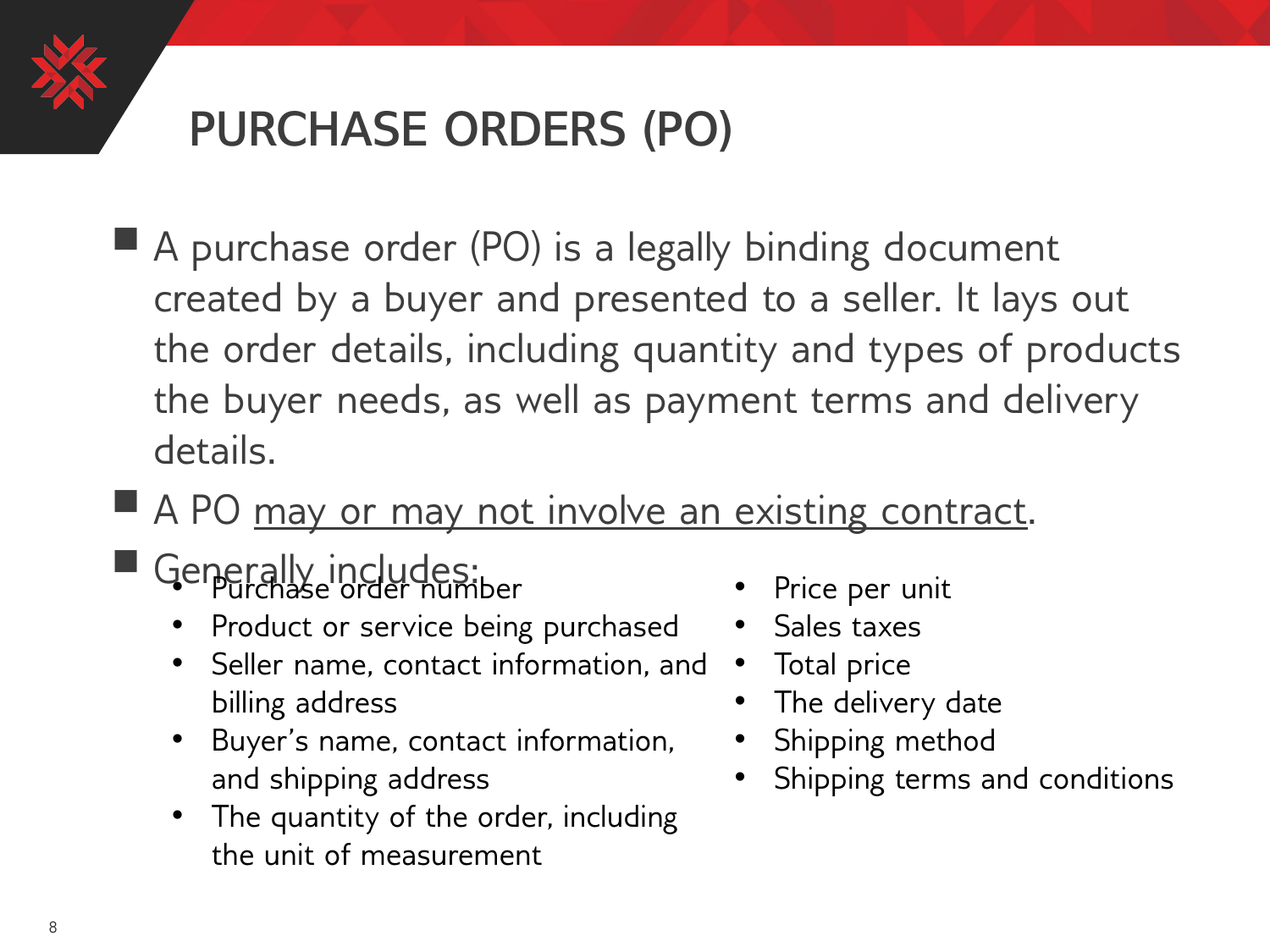

# Purchase orders (PO)
A purchase order (PO) is a legally binding document created by a buyer and presented to a seller. It lays out the order details, including quantity and types of products the buyer needs, as well as payment terms and delivery details.
A PO may or may not involve an existing contract.
Generally includes:

Purchase order number
Product or service being purchased
Seller name, contact information, and billing address
Buyer’s name, contact information, and shipping address
The quantity of the order, including the unit of measurement

Price per unit
Sales taxes
Total price
The delivery date
Shipping method
Shipping terms and conditions
8